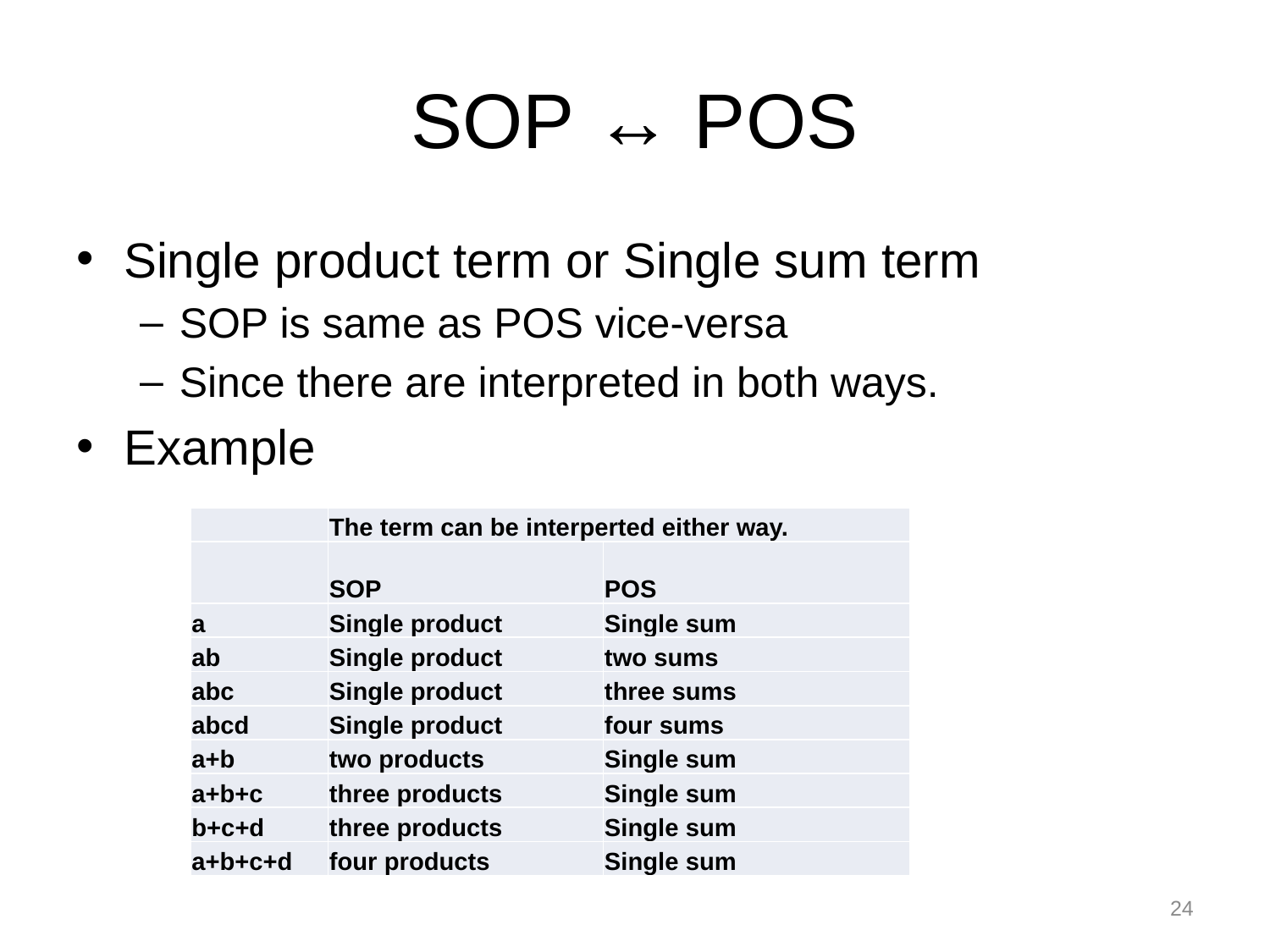

# SOP ↔ POS
Single product term or Single sum term
SOP is same as POS vice-versa
Since there are interpreted in both ways.
Example

|  | The term can be interperted either way. |  |
| --- | --- | --- |
|  | SOP | POS |
| a | Single product | Single sum |
| ab | Single product | two sums |
| abc | Single product | three sums |
| abcd | Single product | four sums |
| a+b | two products | Single sum |
| a+b+c | three products | Single sum |
| b+c+d | three products | Single sum |
| a+b+c+d | four products | Single sum |
24